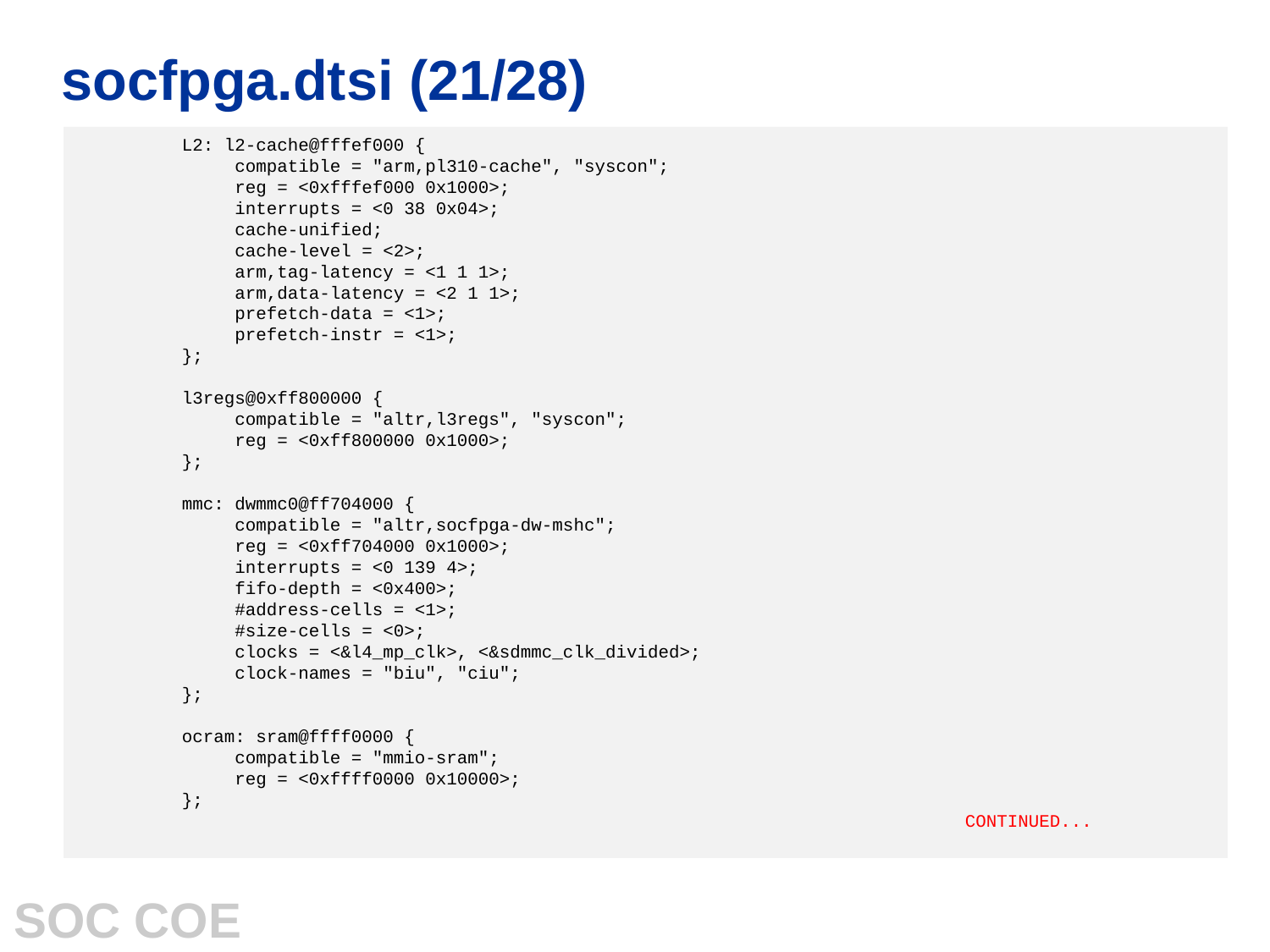

# socfpga.dtsi (21/28)
          L2: l2-cache@fffef000 {
               compatible = "arm,pl310-cache", "syscon";
               reg = <0xfffef000 0x1000>;
               interrupts = <0 38 0x04>;
               cache-unified;
               cache-level = <2>;
               arm,tag-latency = <1 1 1>;
               arm,data-latency = <2 1 1>;
               prefetch-data = <1>;
               prefetch-instr = <1>;
          };

          l3regs@0xff800000 {
               compatible = "altr,l3regs", "syscon";
               reg = <0xff800000 0x1000>;
          };

          mmc: dwmmc0@ff704000 {
               compatible = "altr,socfpga-dw-mshc";
               reg = <0xff704000 0x1000>;
               interrupts = <0 139 4>;
               fifo-depth = <0x400>;
               #address-cells = <1>;
               #size-cells = <0>;
               clocks = <&l4_mp_clk>, <&sdmmc_clk_divided>;
               clock-names = "biu", "ciu";
          };

          ocram: sram@ffff0000 {
               compatible = "mmio-sram";
               reg = <0xffff0000 0x10000>;
          };
							CONTINUED...